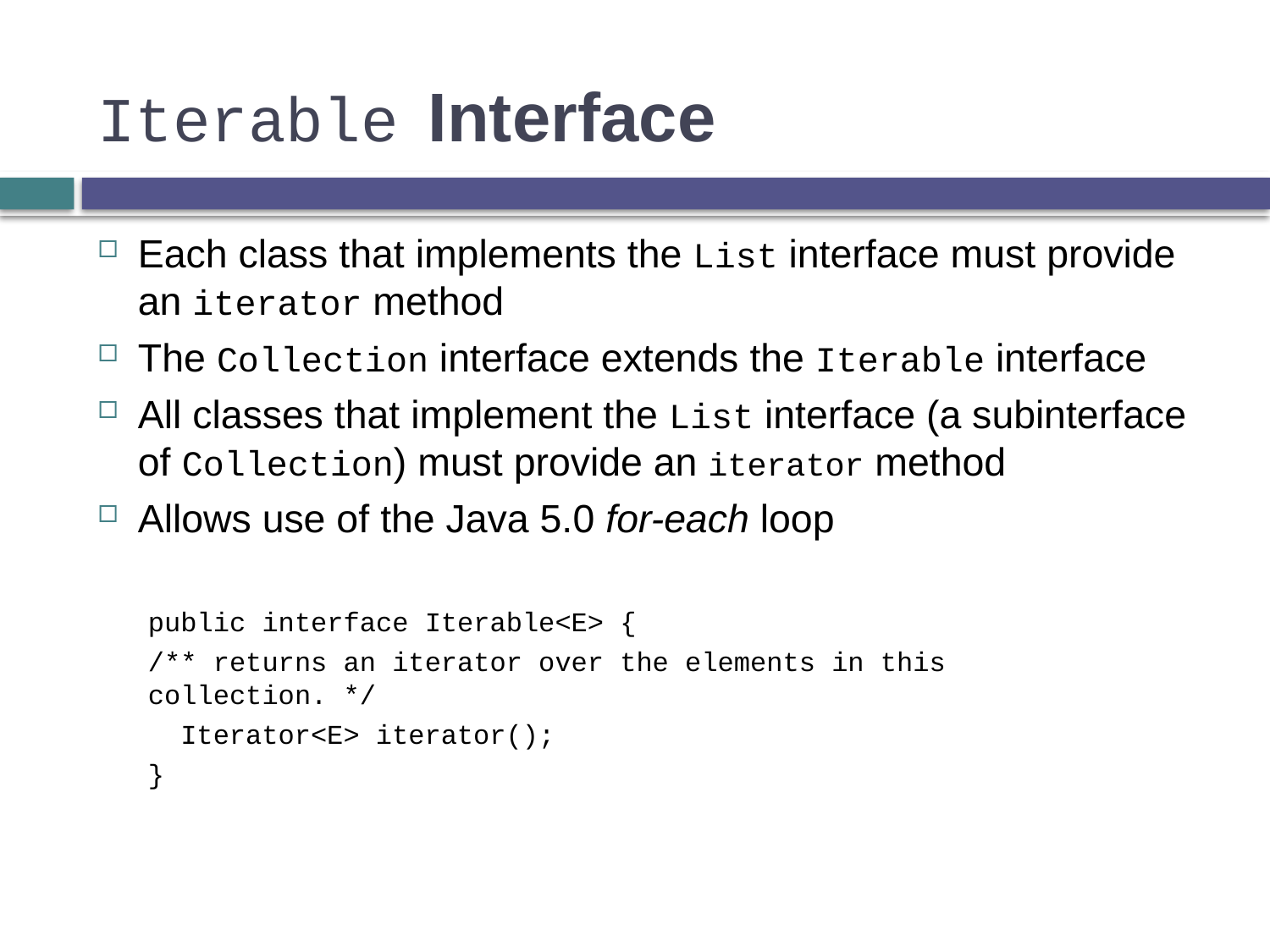

# Iterable Interface
Each class that implements the List interface must provide an iterator method
The Collection interface extends the Iterable interface
All classes that implement the List interface (a subinterface of Collection) must provide an iterator method
Allows use of the Java 5.0 for-each loop

public interface Iterable<E> {
	/** returns an iterator over the elements in this 	collection. */
  Iterator<E> iterator();
}